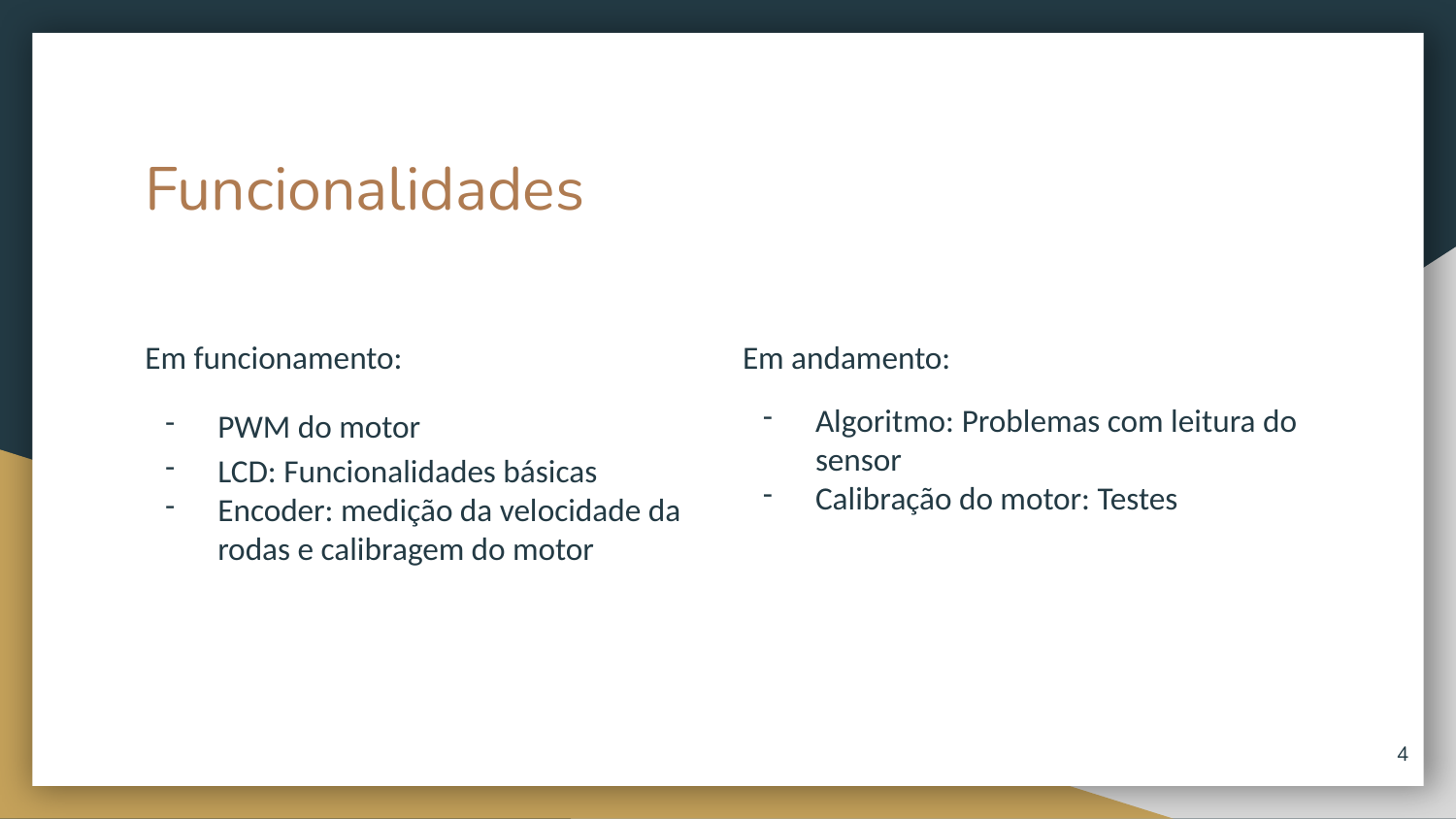

# Funcionalidades
Em funcionamento:
PWM do motor
LCD: Funcionalidades básicas
Encoder: medição da velocidade da rodas e calibragem do motor
Em andamento:
Algoritmo: Problemas com leitura do sensor
Calibração do motor: Testes

4